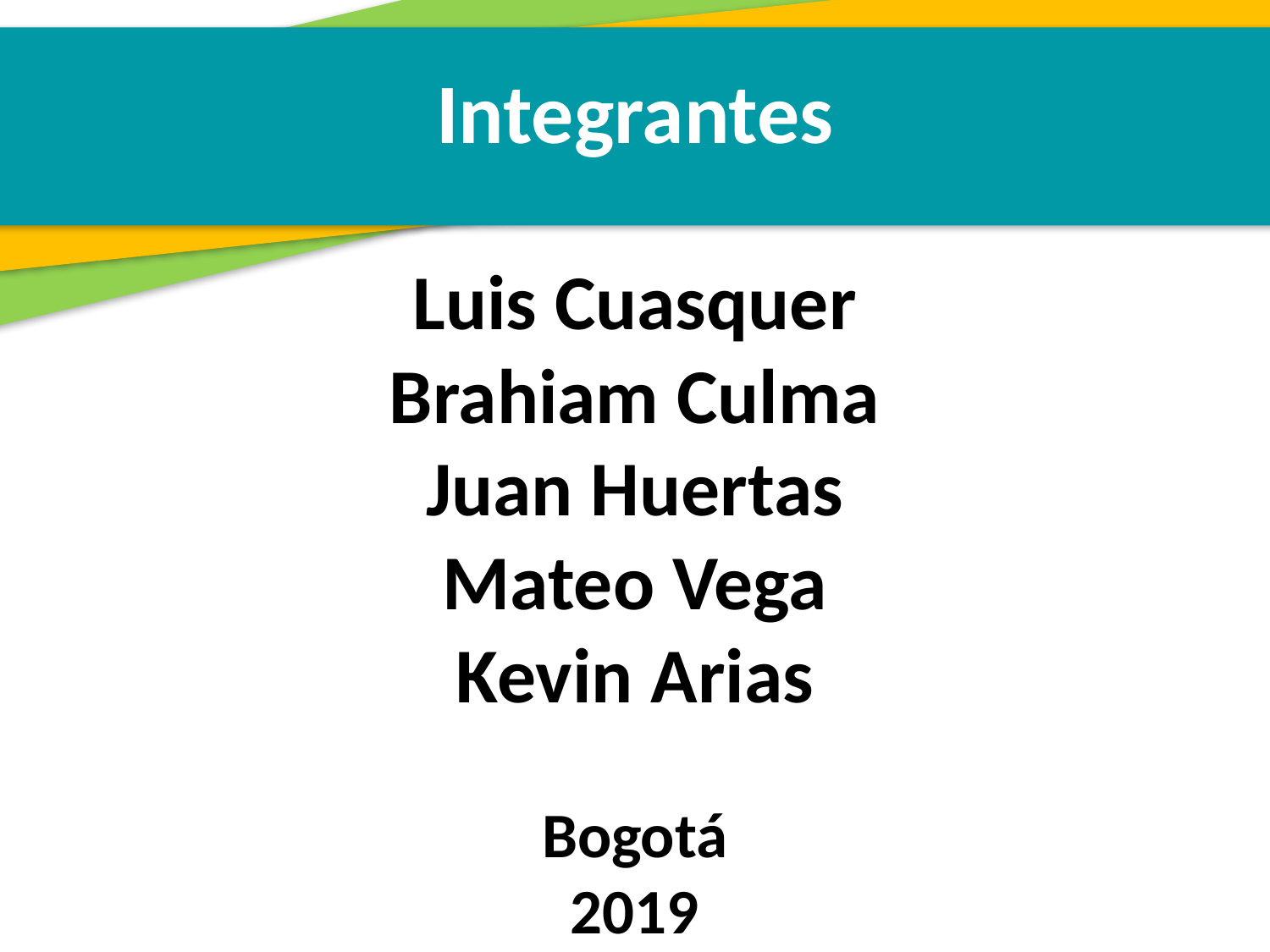

Integrantes
Luis Cuasquer
Brahiam Culma
Juan Huertas
Mateo Vega
Kevin Arias

Bogotá
2019